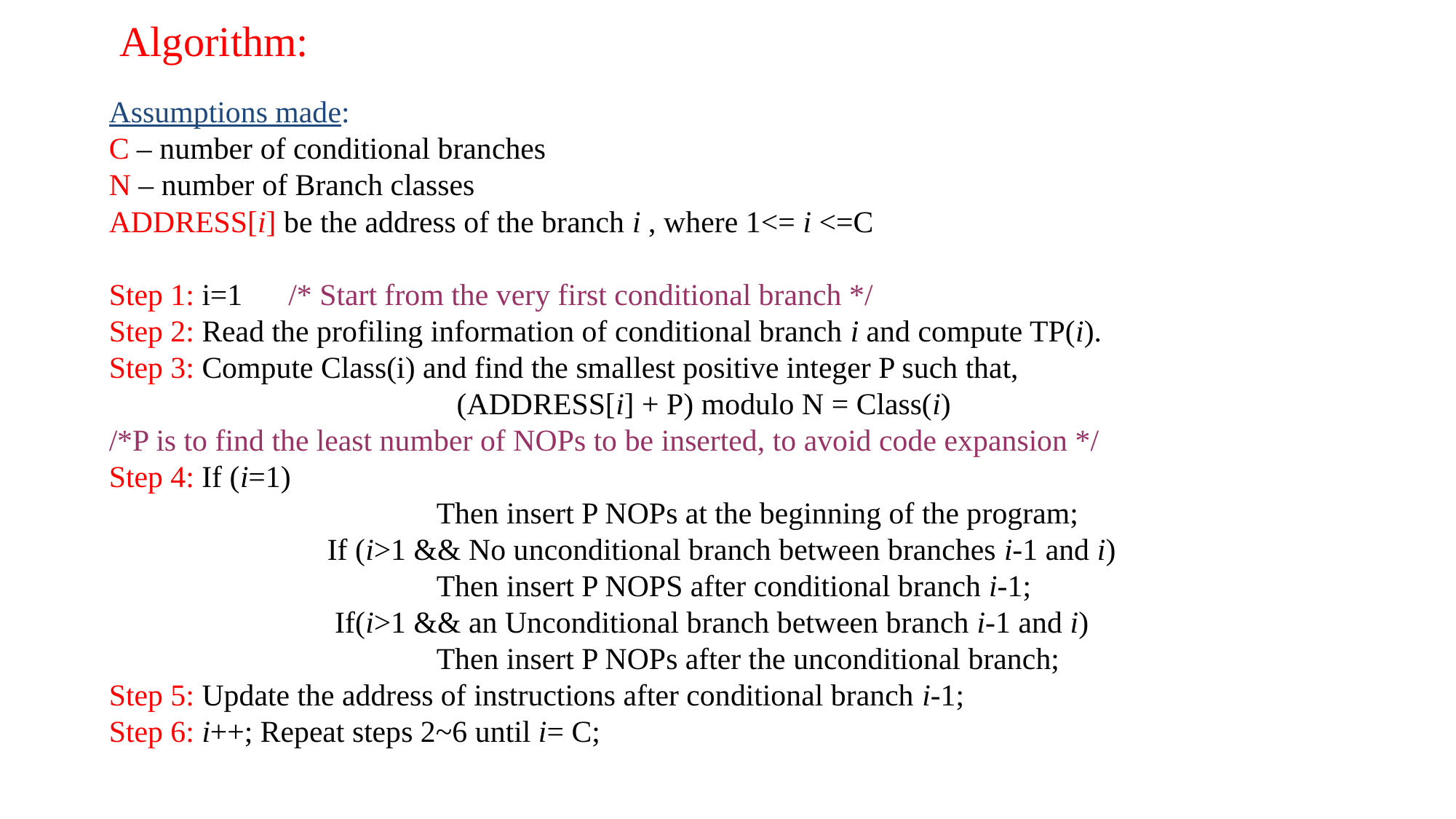

Algorithm:

Assumptions made:
C – number of conditional branches
N – number of Branch classes
ADDRESS[i] be the address of the branch i , where 1<= i <=C

Step 1: i=1      /* Start from the very first conditional branch */
Step 2: Read the profiling information of conditional branch i and compute TP(i).
Step 3: Compute Class(i) and find the smallest positive integer P such that,
(ADDRESS[i] + P) modulo N = Class(i)
/*P is to find the least number of NOPs to be inserted, to avoid code expansion */
Step 4: If (i=1)
			Then insert P NOPs at the beginning of the program;
		If (i>1 && No unconditional branch between branches i-1 and i)
			Then insert P NOPS after conditional branch i-1;
		 If(i>1 && an Unconditional branch between branch i-1 and i)
			Then insert P NOPs after the unconditional branch;
Step 5: Update the address of instructions after conditional branch i-1;
Step 6: i++; Repeat steps 2~6 until i= C;